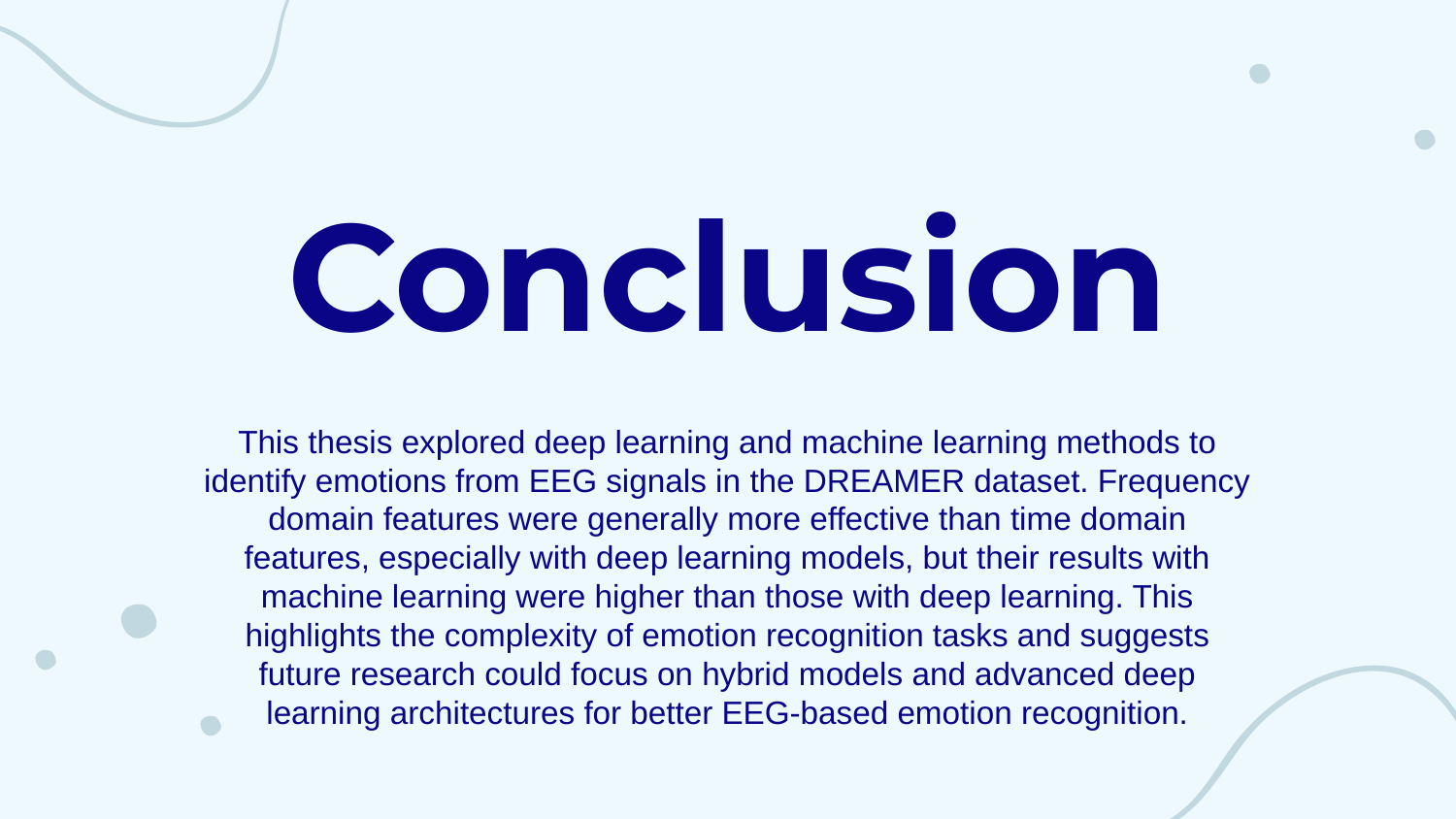

# Conclusion
This thesis explored deep learning and machine learning methods to identify emotions from EEG signals in the DREAMER dataset. Frequency domain features were generally more effective than time domain features, especially with deep learning models, but their results with machine learning were higher than those with deep learning. This highlights the complexity of emotion recognition tasks and suggests future research could focus on hybrid models and advanced deep learning architectures for better EEG-based emotion recognition.